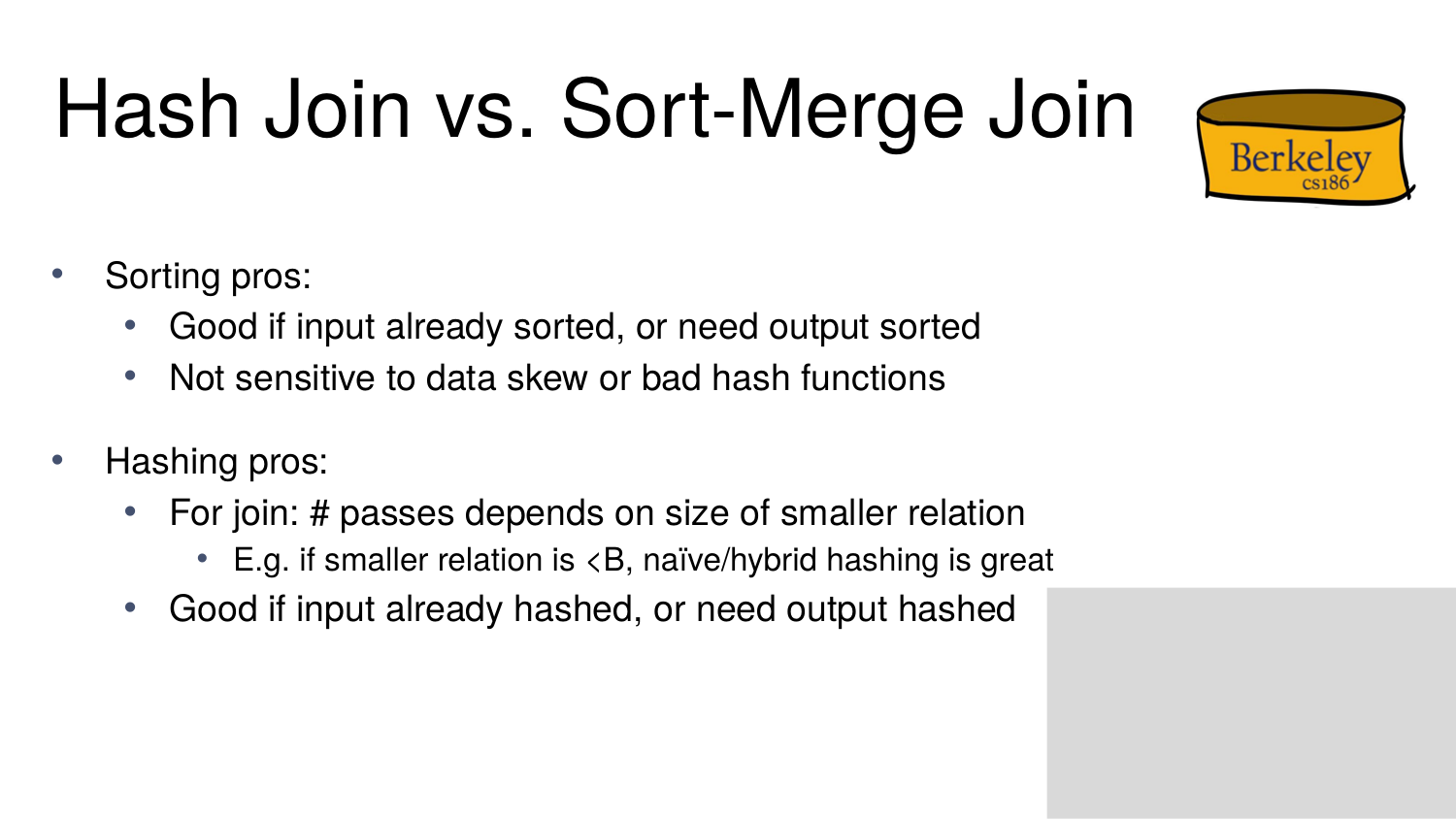

# Hash Join vs. Sort-Merge Join
Sorting pros:
Good if input already sorted, or need output sorted
Not sensitive to data skew or bad hash functions
Hashing pros:
For join: # passes depends on size of smaller relation
E.g. if smaller relation is <B, naïve/hybrid hashing is great
Good if input already hashed, or need output hashed